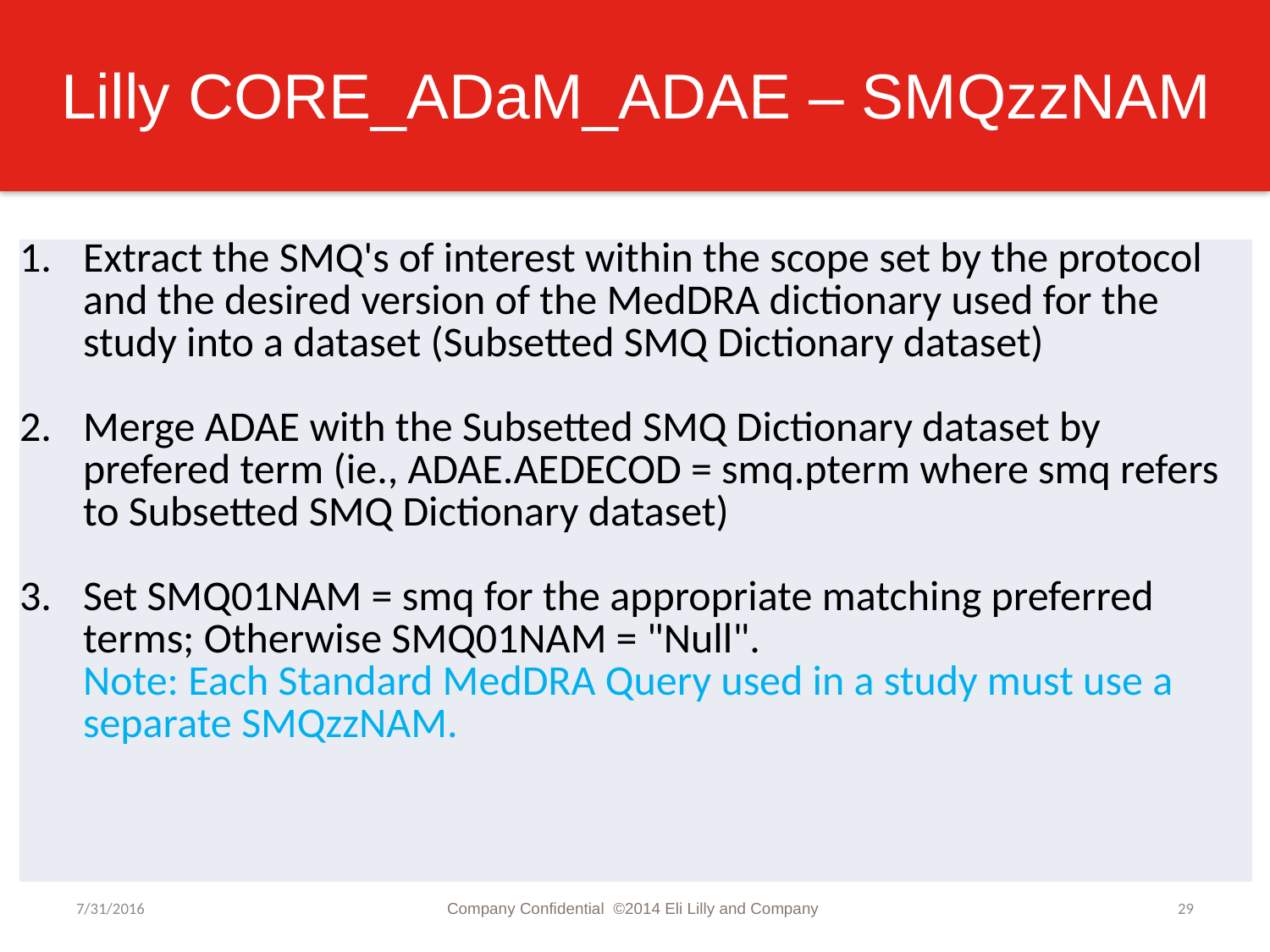

# Lilly CORE_ADaM_ADAE – SMQzzNAM
| Extract the SMQ's of interest within the scope set by the protocol and the desired version of the MedDRA dictionary used for the study into a dataset (Subsetted SMQ Dictionary dataset) Merge ADAE with the Subsetted SMQ Dictionary dataset by prefered term (ie., ADAE.AEDECOD = smq.pterm where smq refers to Subsetted SMQ Dictionary dataset) Set SMQ01NAM = smq for the appropriate matching preferred terms; Otherwise SMQ01NAM = "Null". Note: Each Standard MedDRA Query used in a study must use a separate SMQzzNAM. |
| --- |
7/31/2016
Company Confidential  ©2014 Eli Lilly and Company
29